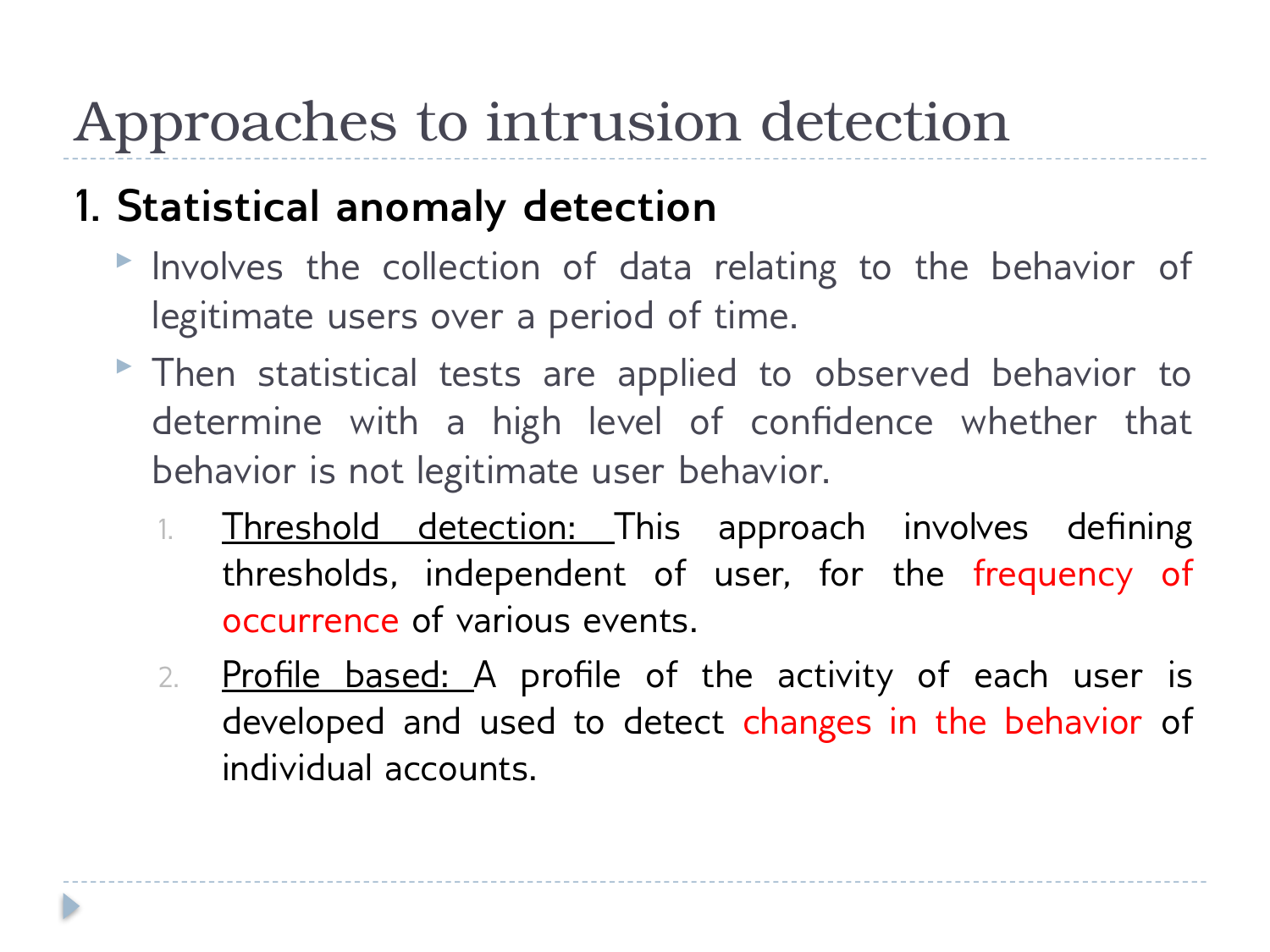

# Approaches to intrusion detection
1. Statistical anomaly detection
Involves the collection of data relating to the behavior of legitimate users over a period of time.
Then statistical tests are applied to observed behavior to determine with a high level of confidence whether that behavior is not legitimate user behavior.
Threshold detection: This approach involves defining thresholds, independent of user, for the frequency of occurrence of various events.
Profile based: A profile of the activity of each user is developed and used to detect changes in the behavior of individual accounts.